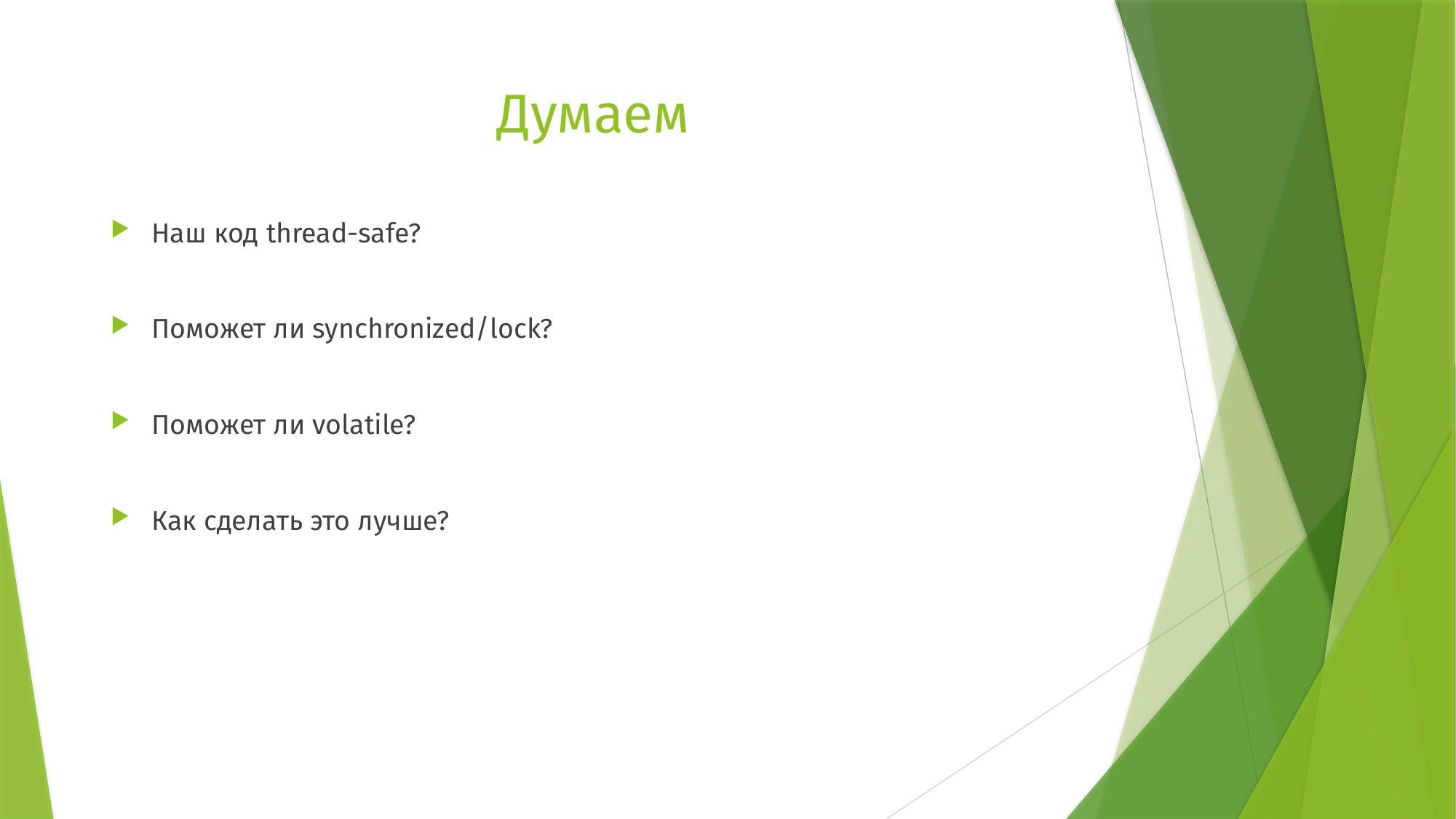

# Думаем
Наш код thread-safe?

Поможет ли synchronized/lock?

Поможет ли volatile?

Как сделать это лучше?